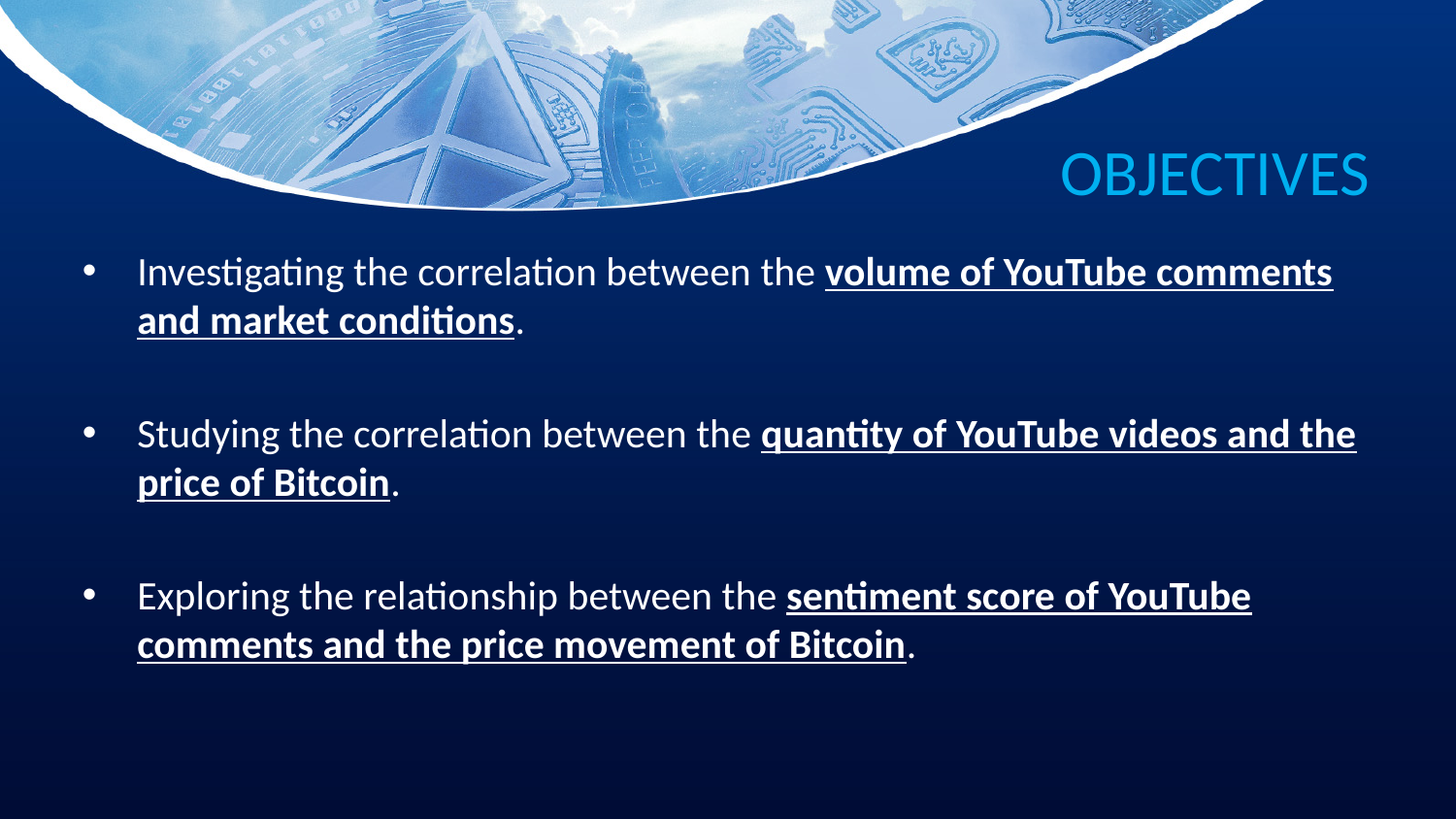

# OBJECTIVES
Investigating the correlation between the volume of YouTube comments and market conditions.

Studying the correlation between the quantity of YouTube videos and the price of Bitcoin.

Exploring the relationship between the sentiment score of YouTube comments and the price movement of Bitcoin.